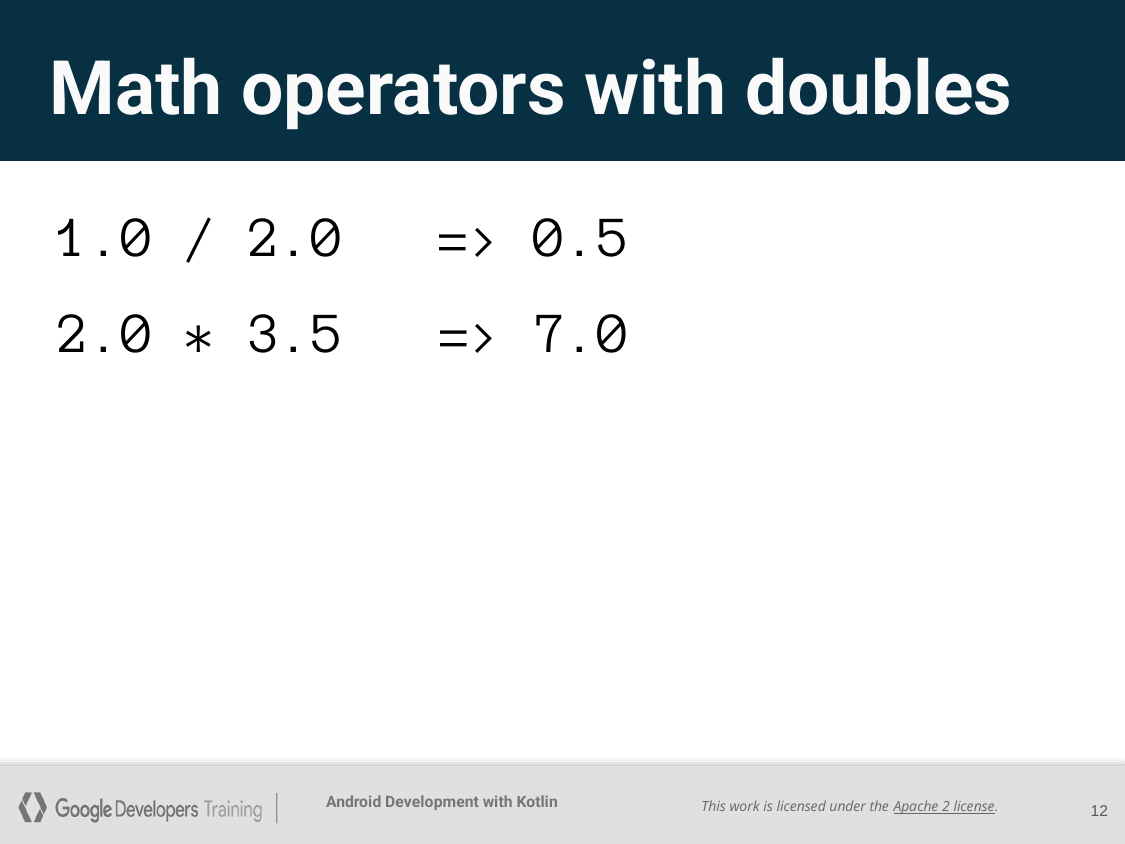

# Math operators with doubles
1.0 / 2.0   => 0.5
2.0 * 3.5   => 7.0
12